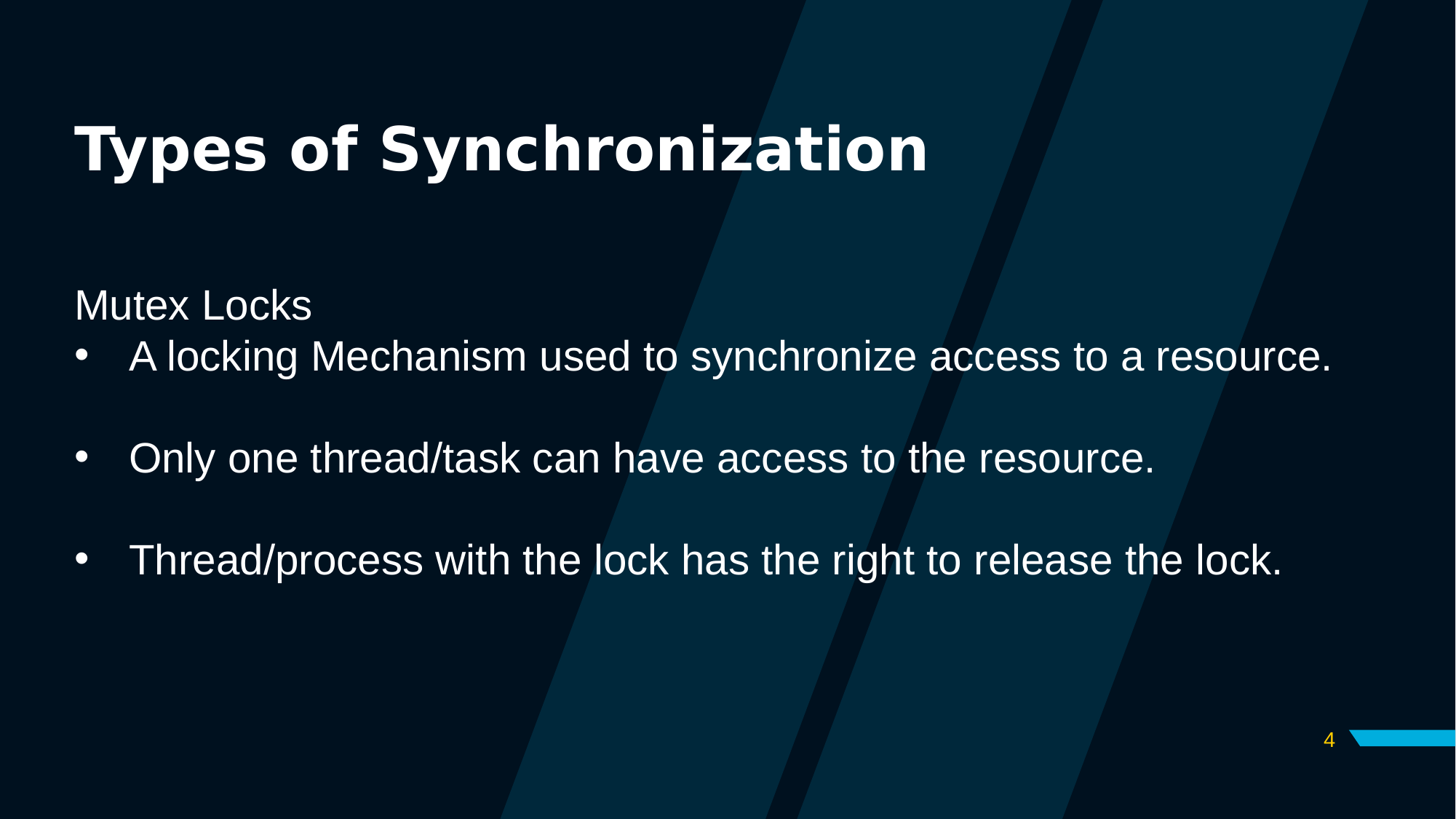

Types of Synchronization
Mutex Locks
A locking Mechanism used to synchronize access to a resource.

Only one thread/task can have access to the resource.

Thread/process with the lock has the right to release the lock.
4